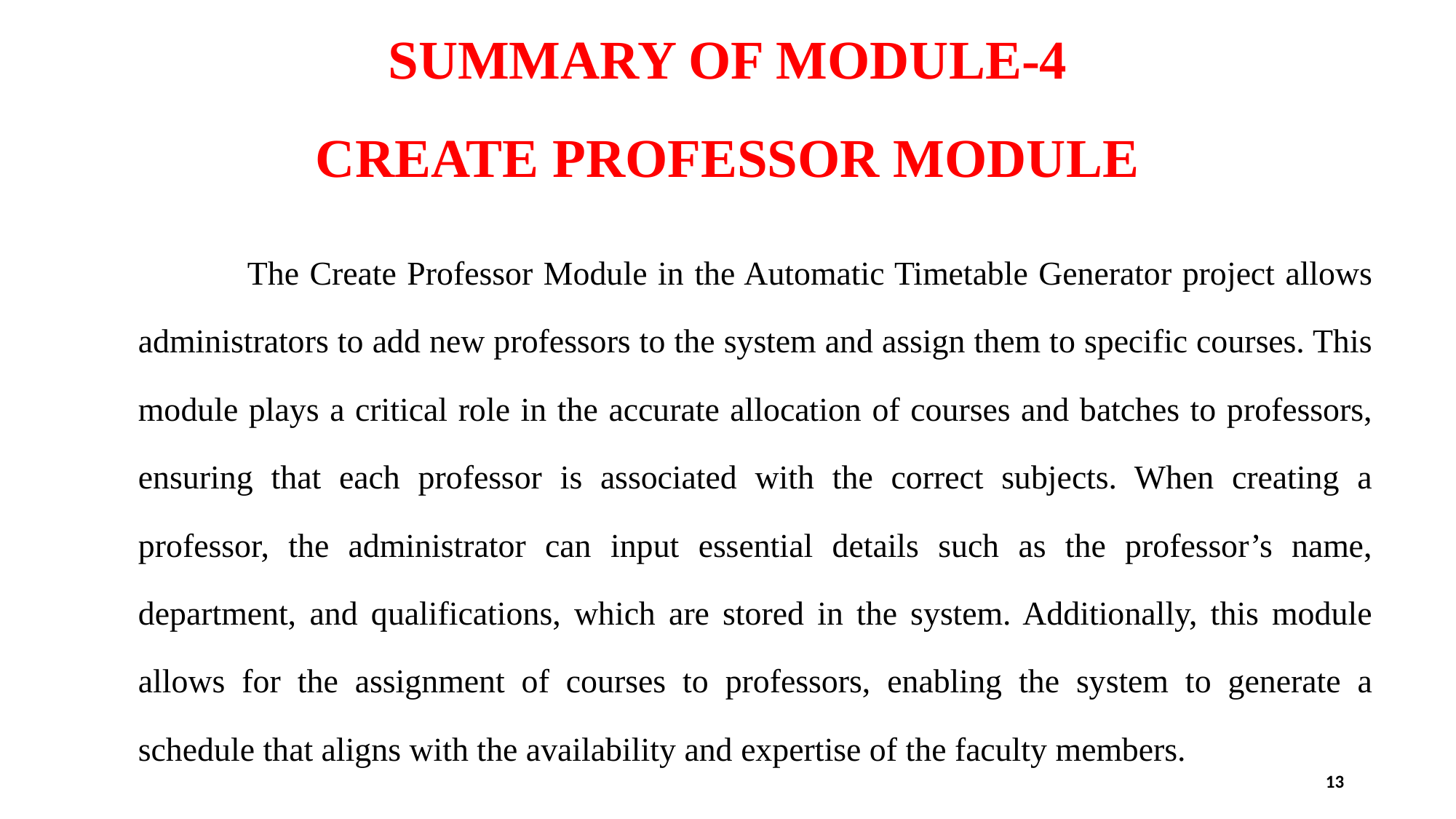

SUMMARY OF MODULE-4
CREATE PROFESSOR MODULE
		The Create Professor Module in the Automatic Timetable Generator project allows administrators to add new professors to the system and assign them to specific courses. This module plays a critical role in the accurate allocation of courses and batches to professors, ensuring that each professor is associated with the correct subjects. When creating a professor, the administrator can input essential details such as the professor’s name, department, and qualifications, which are stored in the system. Additionally, this module allows for the assignment of courses to professors, enabling the system to generate a schedule that aligns with the availability and expertise of the faculty members.

13